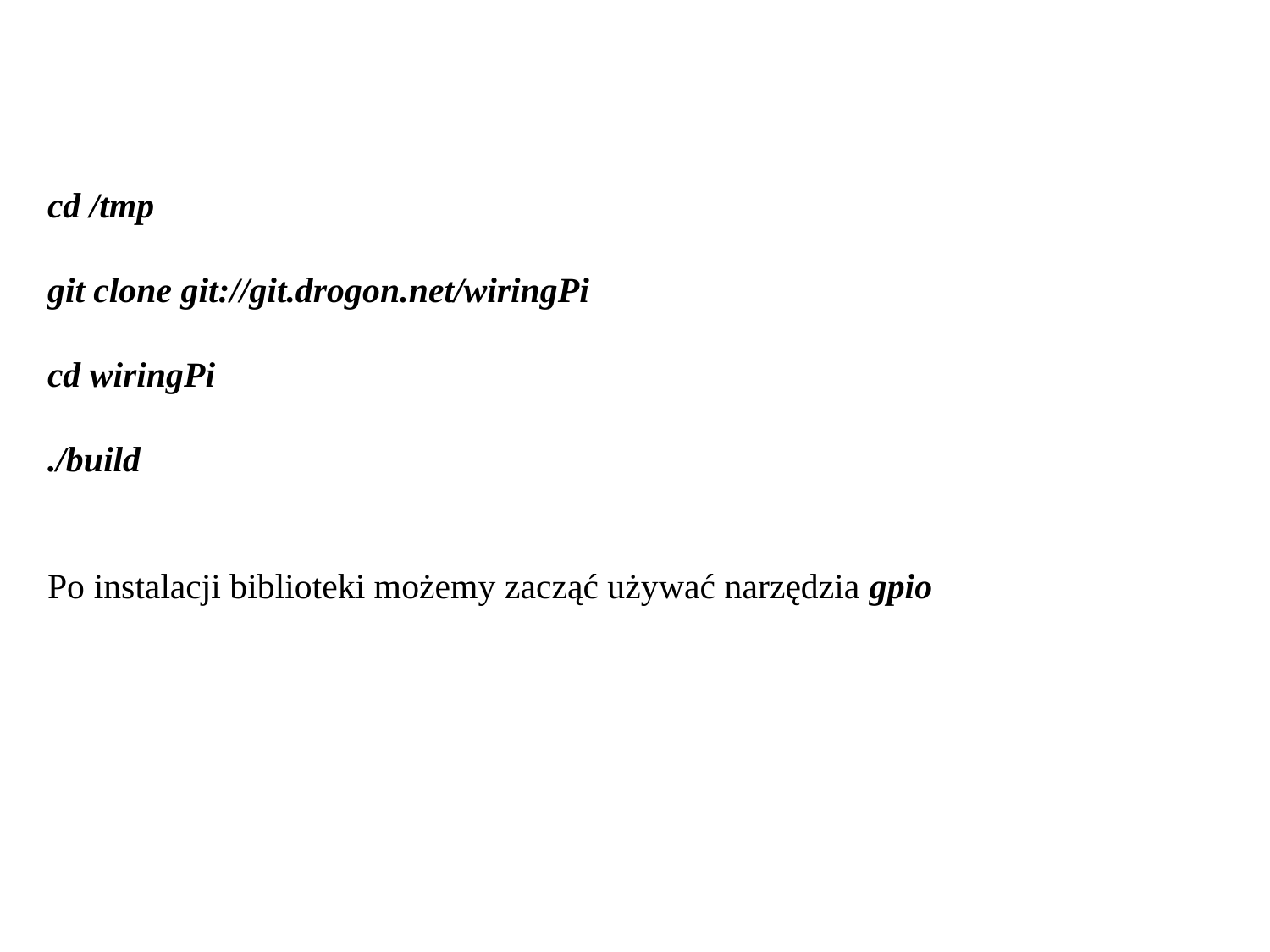

cd /tmp

git clone git://git.drogon.net/wiringPi

cd wiringPi

./build

Po instalacji biblioteki możemy zacząć używać narzędzia gpio